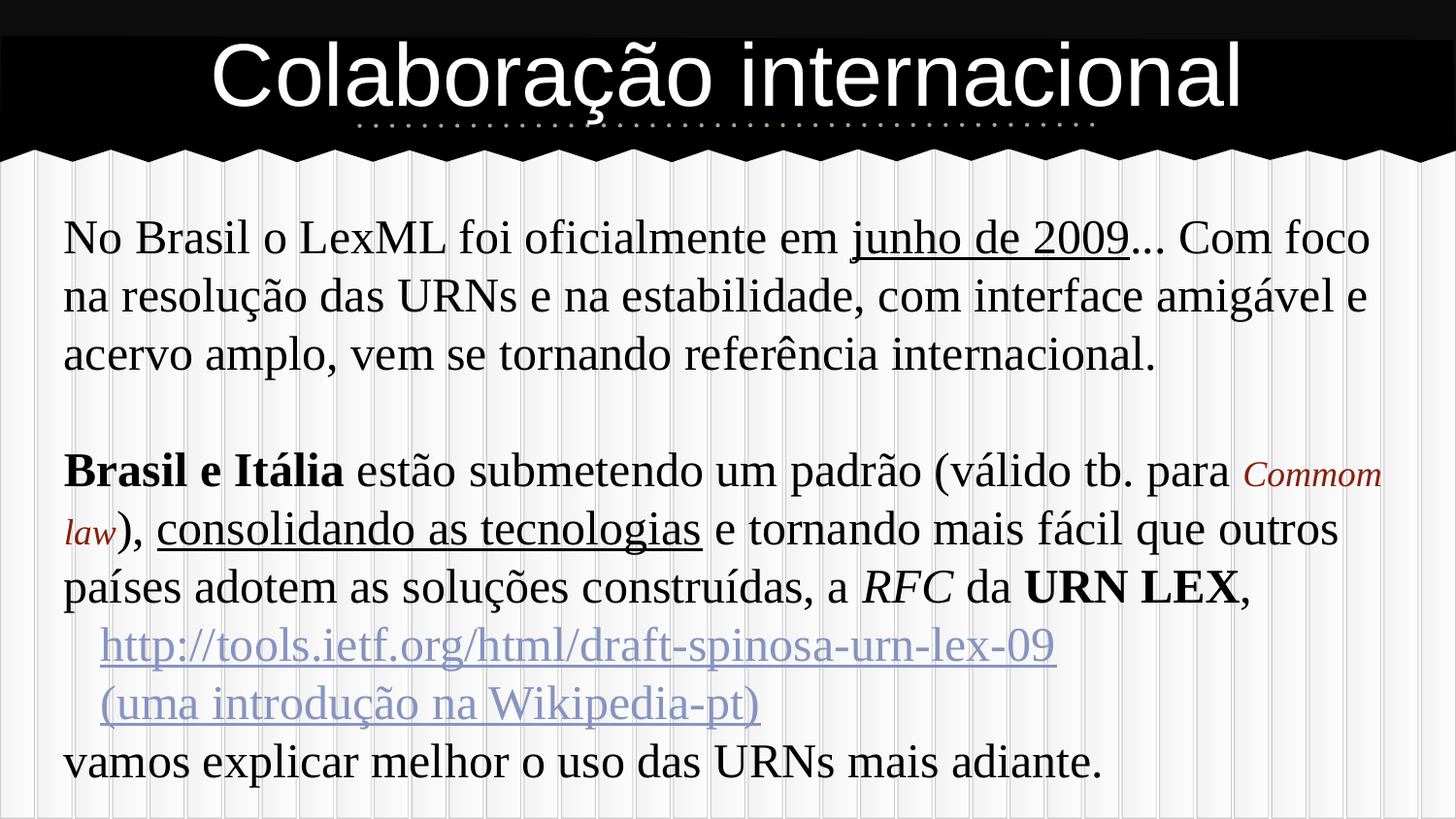

# Colaboração internacional
No Brasil o LexML foi oficialmente em junho de 2009... Com foco na resolução das URNs e na estabilidade, com interface amigável e acervo amplo, vem se tornando referência internacional.

Brasil e Itália estão submetendo um padrão (válido tb. para Commom law), consolidando as tecnologias e tornando mais fácil que outros países adotem as soluções construídas, a RFC da URN LEX,
   http://tools.ietf.org/html/draft-spinosa-urn-lex-09
   (uma introdução na Wikipedia-pt)
vamos explicar melhor o uso das URNs mais adiante.